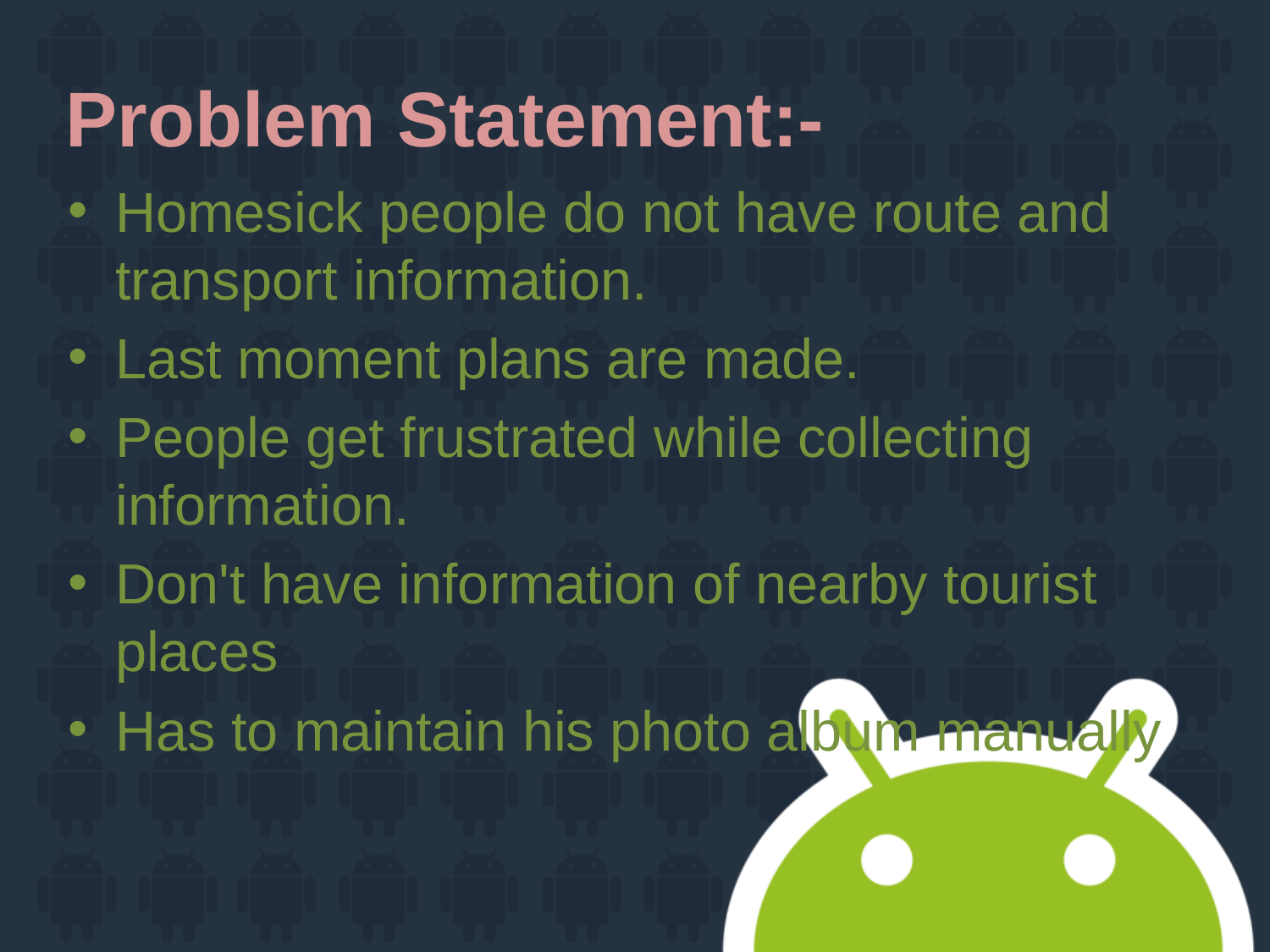

# Problem Statement:-
Homesick people do not have route and transport information.
Last moment plans are made.
People get frustrated while collecting information.
Don't have information of nearby tourist places
Has to maintain his photo album manually